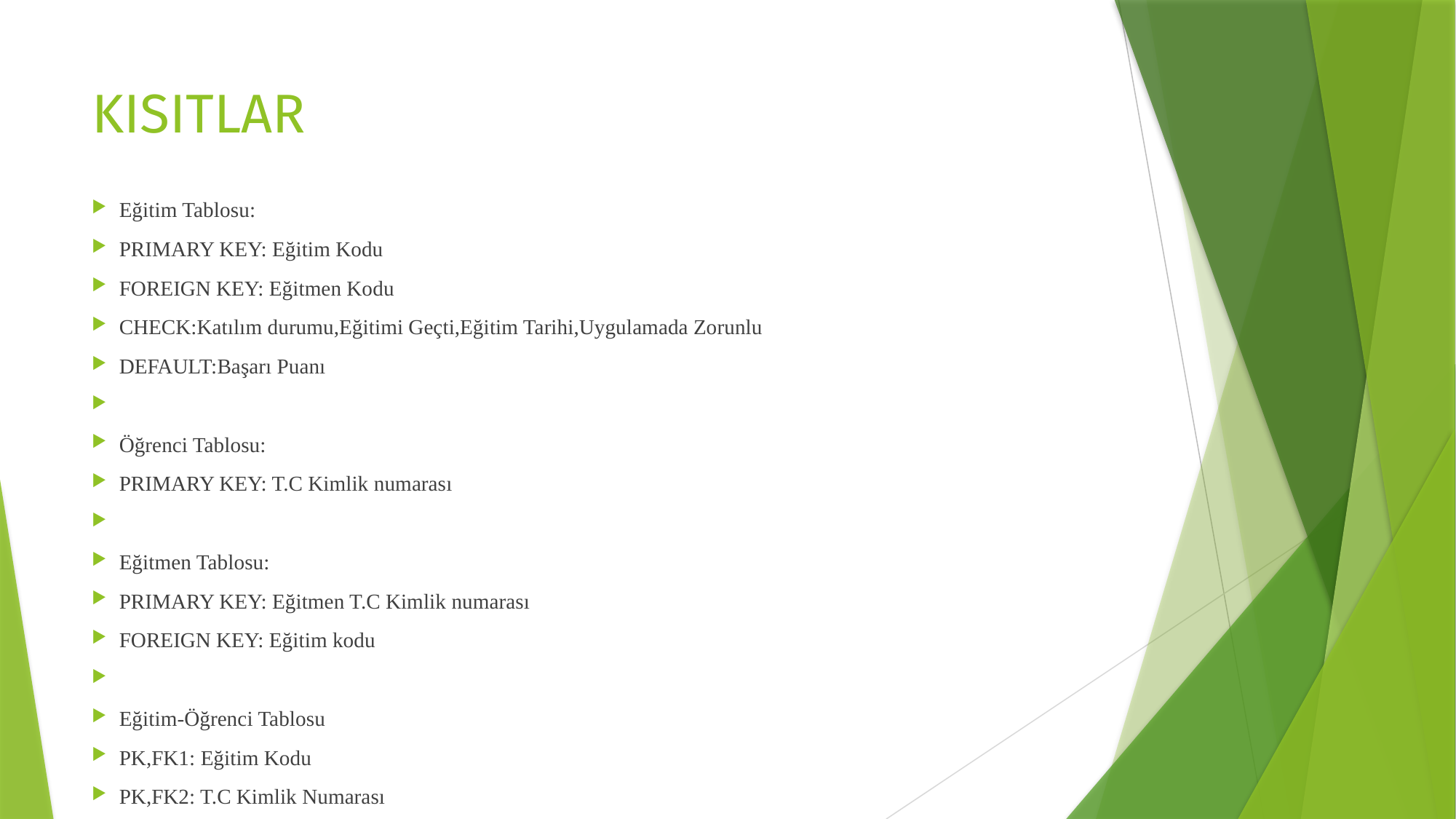

# KISITLAR

Eğitim Tablosu:
PRIMARY KEY: Eğitim Kodu
FOREIGN KEY: Eğitmen Kodu
CHECK:Katılım durumu,Eğitimi Geçti,Eğitim Tarihi,Uygulamada Zorunlu
DEFAULT:Başarı Puanı

Öğrenci Tablosu:
PRIMARY KEY: T.C Kimlik numarası

Eğitmen Tablosu:
PRIMARY KEY: Eğitmen T.C Kimlik numarası
FOREIGN KEY: Eğitim kodu

Eğitim-Öğrenci Tablosu
PK,FK1: Eğitim Kodu
PK,FK2: T.C Kimlik Numarası